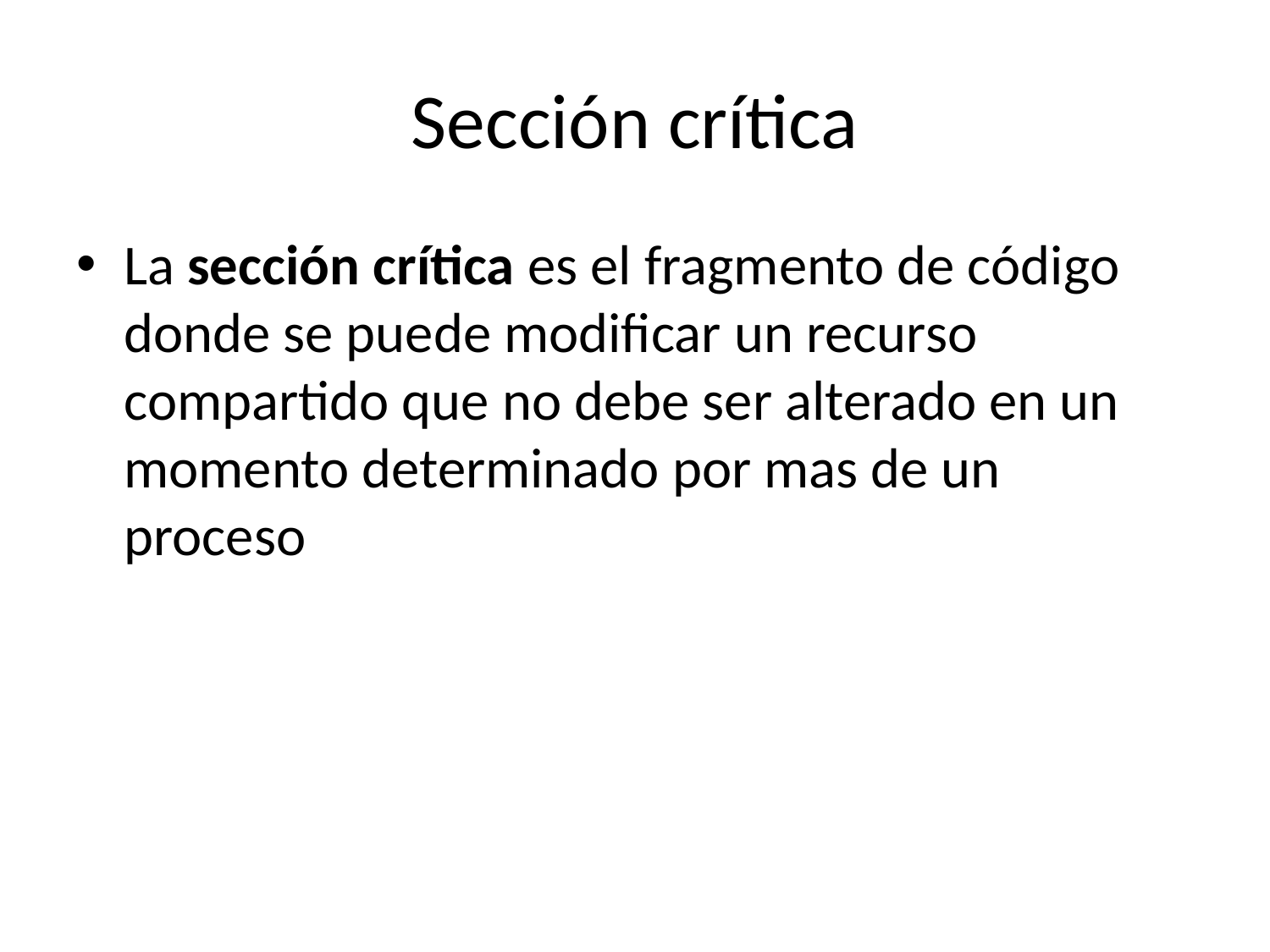

# Sección crítica
La sección crítica es el fragmento de código donde se puede modificar un recurso compartido que no debe ser alterado en un momento determinado por mas de un proceso